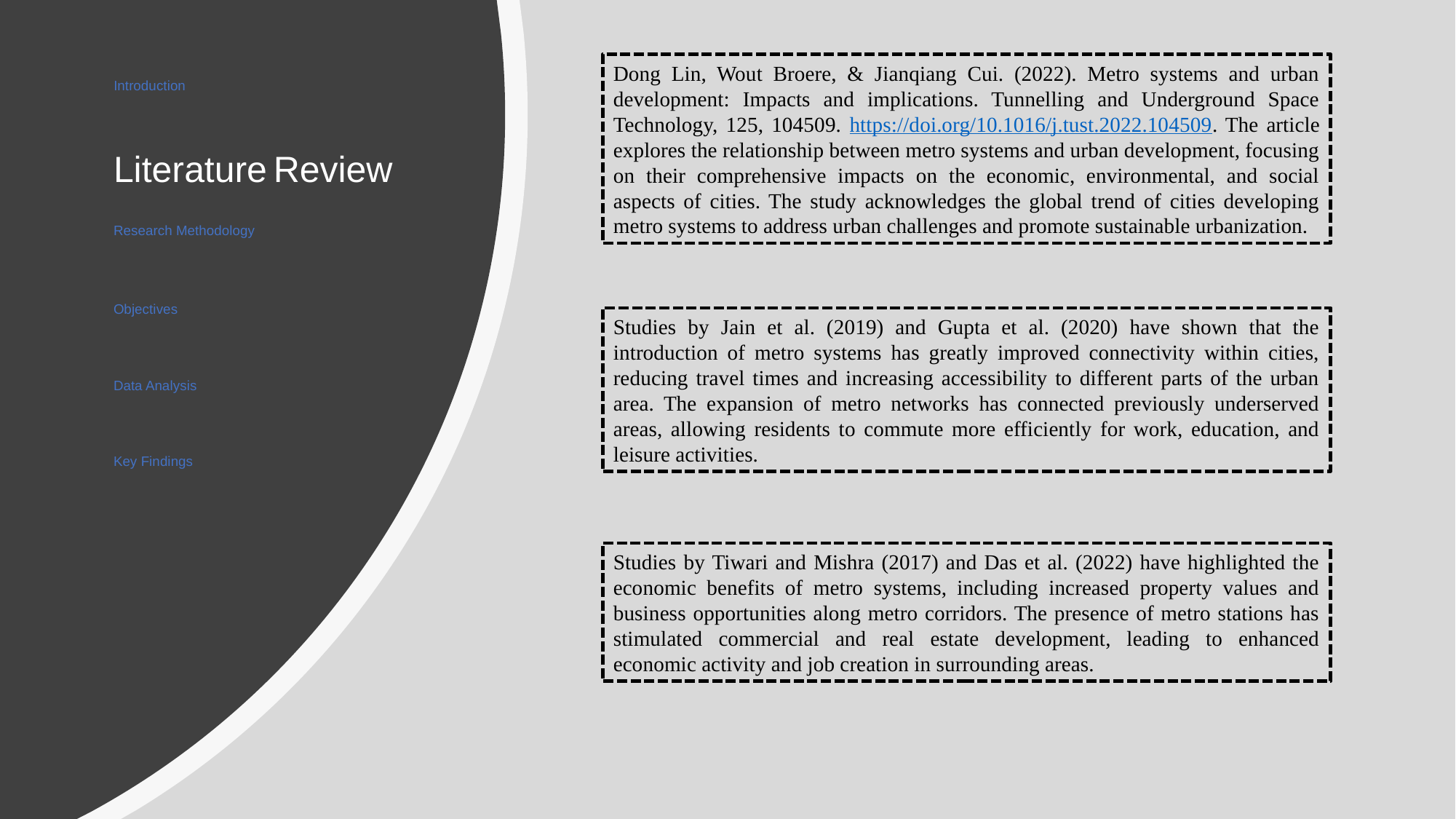

Dong Lin, Wout Broere, & Jianqiang Cui. (2022). Metro systems and urban development: Impacts and implications. Tunnelling and Underground Space Technology, 125, 104509. https://doi.org/10.1016/j.tust.2022.104509. The article explores the relationship between metro systems and urban development, focusing on their comprehensive impacts on the economic, environmental, and social aspects of cities. The study acknowledges the global trend of cities developing metro systems to address urban challenges and promote sustainable urbanization.
# Introduction
Literature Review
Research Methodology
Objectives
Studies by Jain et al. (2019) and Gupta et al. (2020) have shown that the introduction of metro systems has greatly improved connectivity within cities, reducing travel times and increasing accessibility to different parts of the urban area. The expansion of metro networks has connected previously underserved areas, allowing residents to commute more efficiently for work, education, and leisure activities.
Data Analysis
Key Findings
Studies by Tiwari and Mishra (2017) and Das et al. (2022) have highlighted the economic benefits of metro systems, including increased property values and business opportunities along metro corridors. The presence of metro stations has stimulated commercial and real estate development, leading to enhanced economic activity and job creation in surrounding areas.